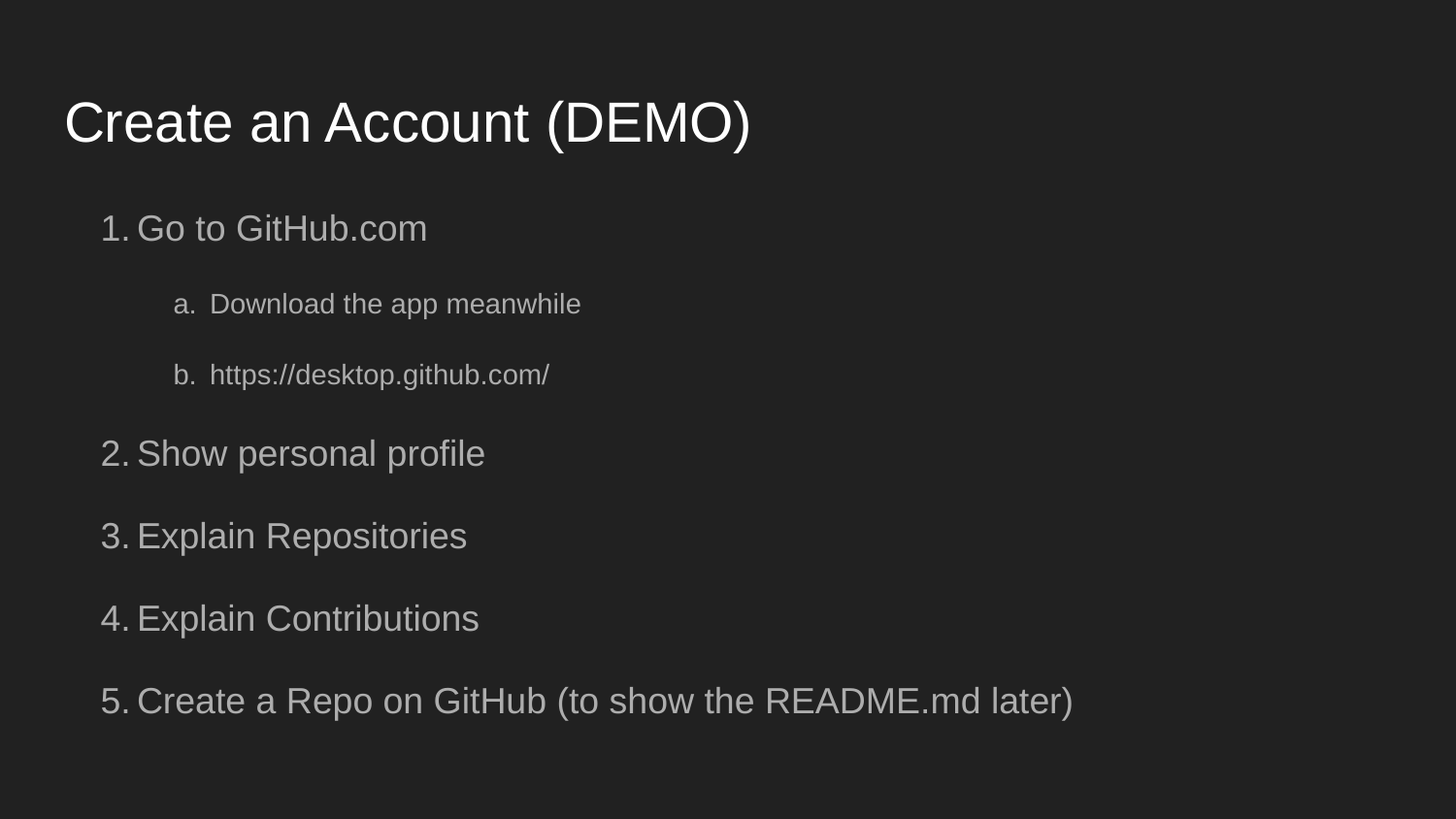

# Create an Account (DEMO)
Go to GitHub.com
Download the app meanwhile
https://desktop.github.com/
Show personal profile
Explain Repositories
Explain Contributions
Create a Repo on GitHub (to show the README.md later)